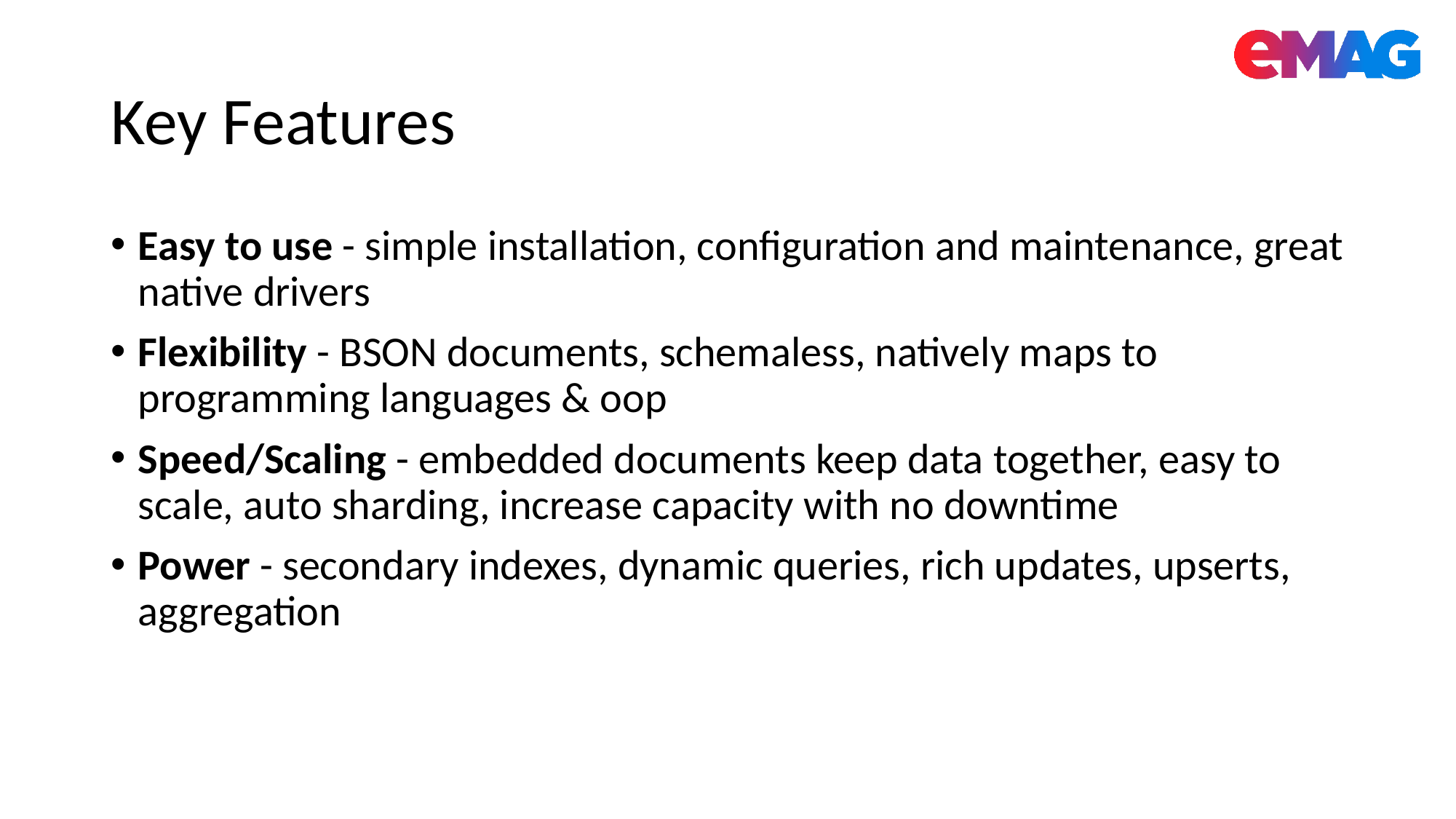

# Key Features
Easy to use - simple installation, configuration and maintenance, great native drivers
Flexibility - BSON documents, schemaless, natively maps to programming languages & oop
Speed/Scaling - embedded documents keep data together, easy to scale, auto sharding, increase capacity with no downtime
Power - secondary indexes, dynamic queries, rich updates, upserts, aggregation